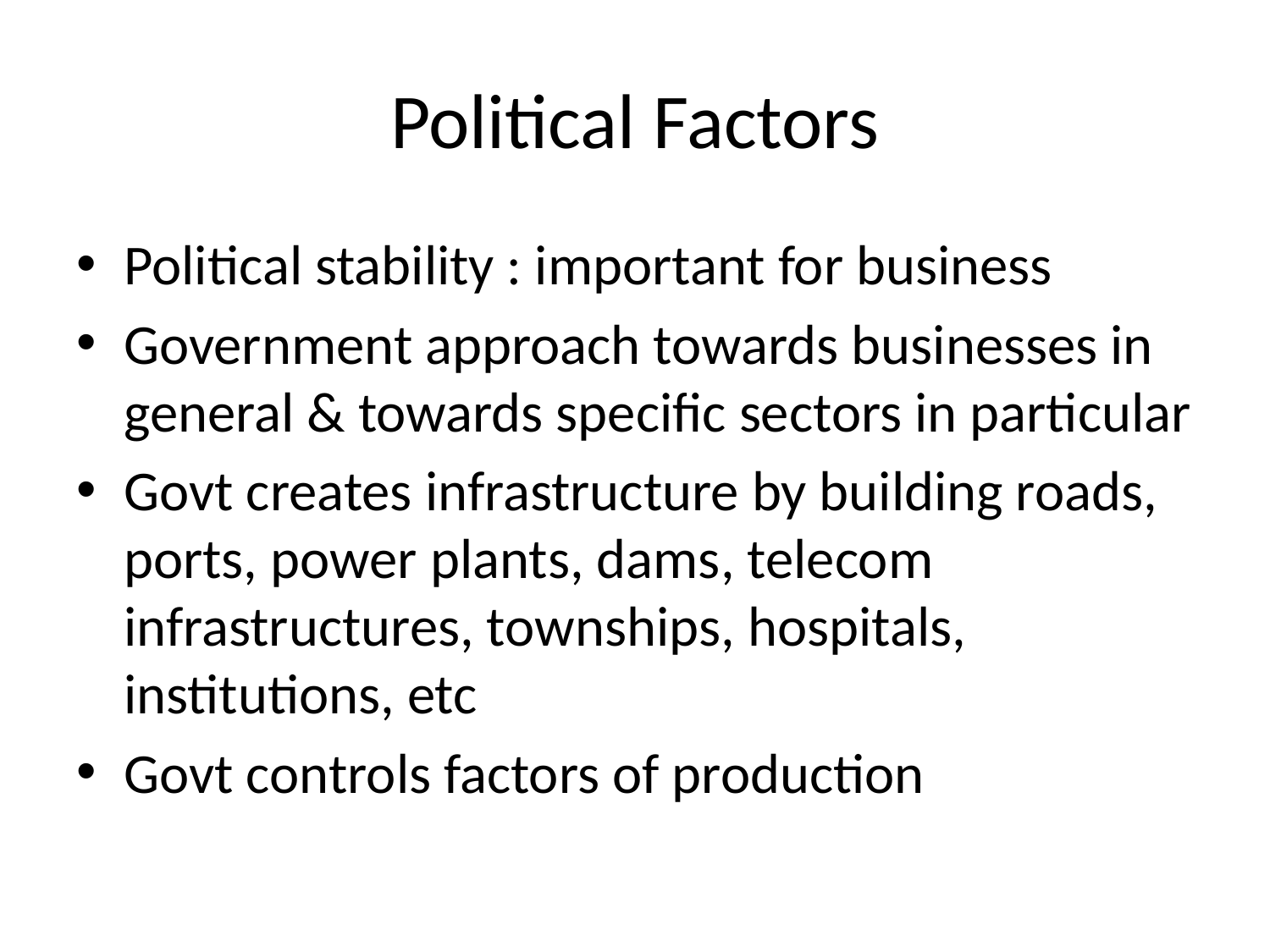

# Political Factors
Political stability : important for business
Government approach towards businesses in general & towards specific sectors in particular
Govt creates infrastructure by building roads, ports, power plants, dams, telecom infrastructures, townships, hospitals, institutions, etc
Govt controls factors of production